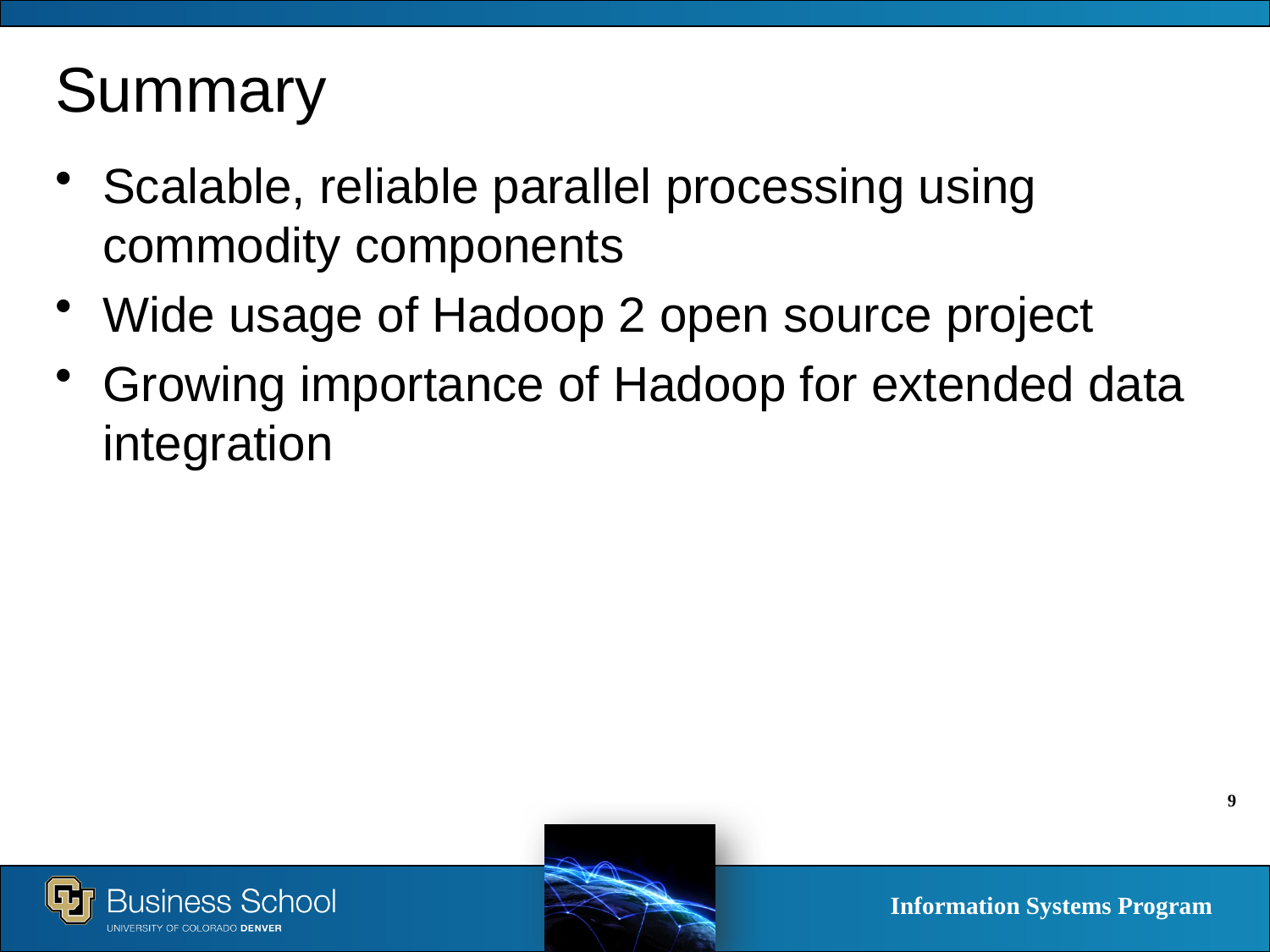

# Summary
Scalable, reliable parallel processing using commodity components
Wide usage of Hadoop 2 open source project
Growing importance of Hadoop for extended data integration